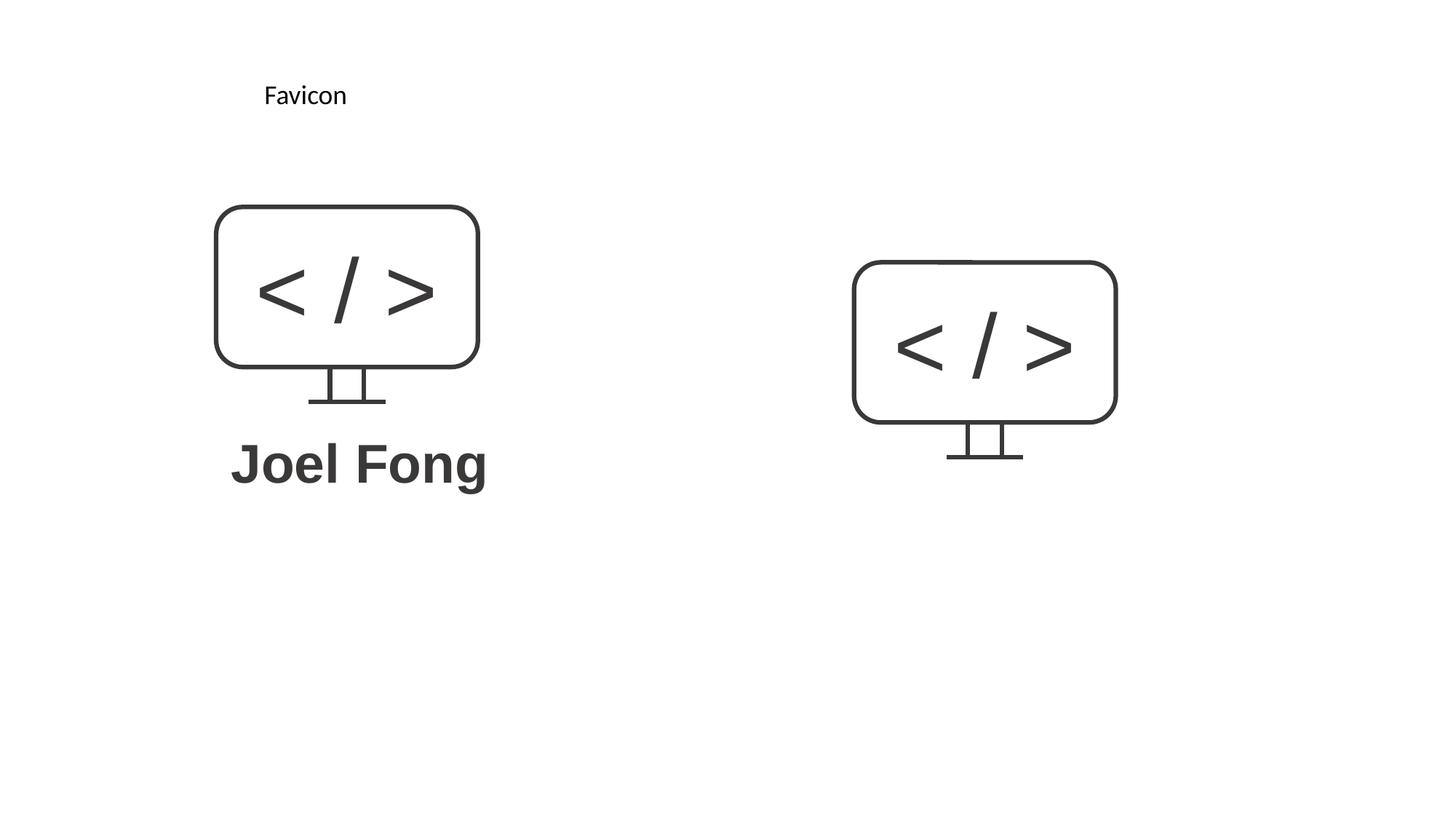

Favicon

< / >

< / >
Joel Fong